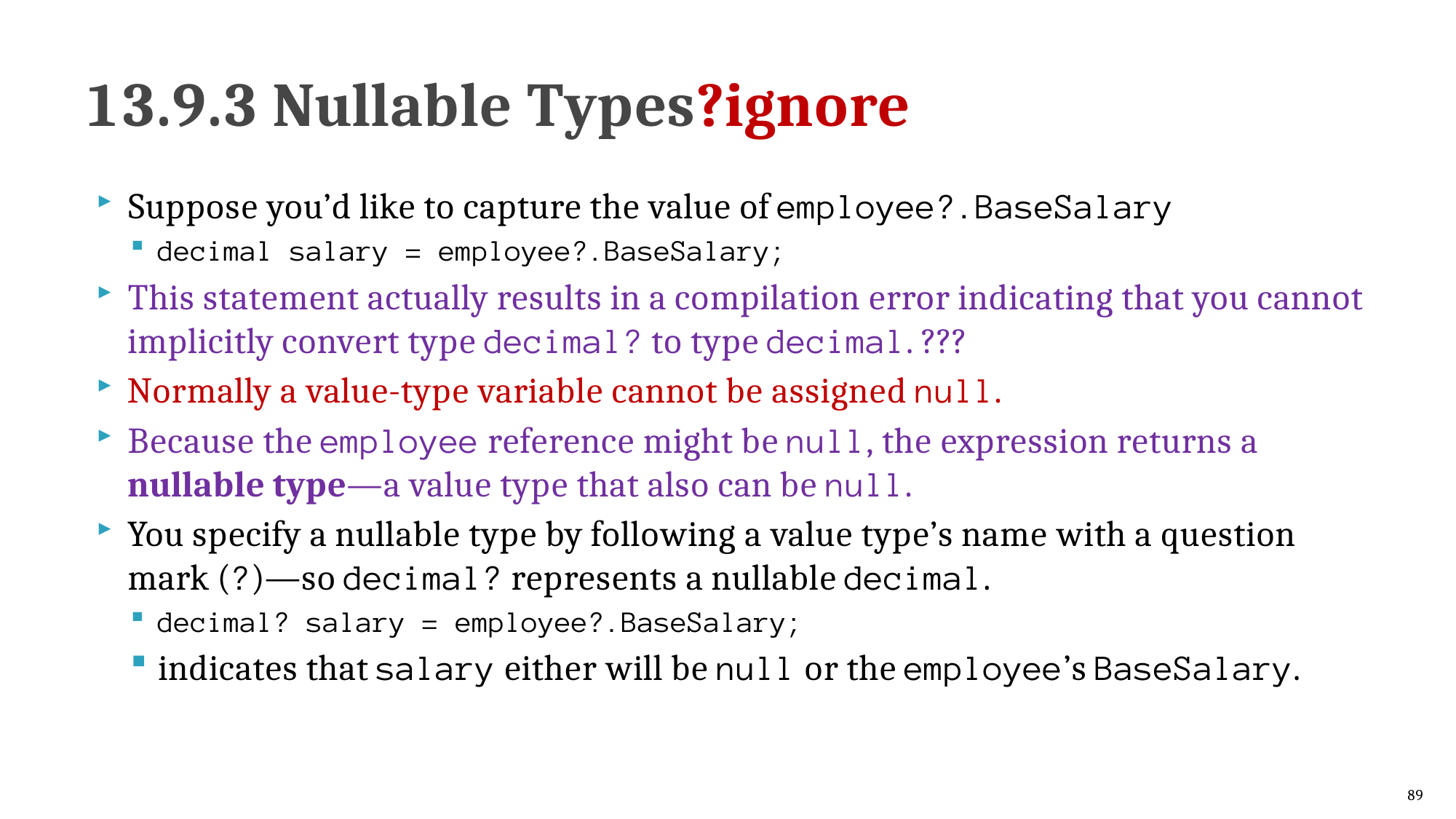

# 13.9.3 Nullable Types?ignore
Suppose you’d like to capture the value of employee?.BaseSalary
decimal salary = employee?.BaseSalary;
This statement actually results in a compilation error indicating that you cannot implicitly convert type decimal? to type decimal. ???
Normally a value-type variable cannot be assigned null.
Because the employee reference might be null, the expression returns a nullable type—a value type that also can be null.
You specify a nullable type by following a value type’s name with a question mark (?)—so decimal? represents a nullable decimal.
decimal? salary = employee?.BaseSalary;
indicates that salary either will be null or the employee’s BaseSalary.

89